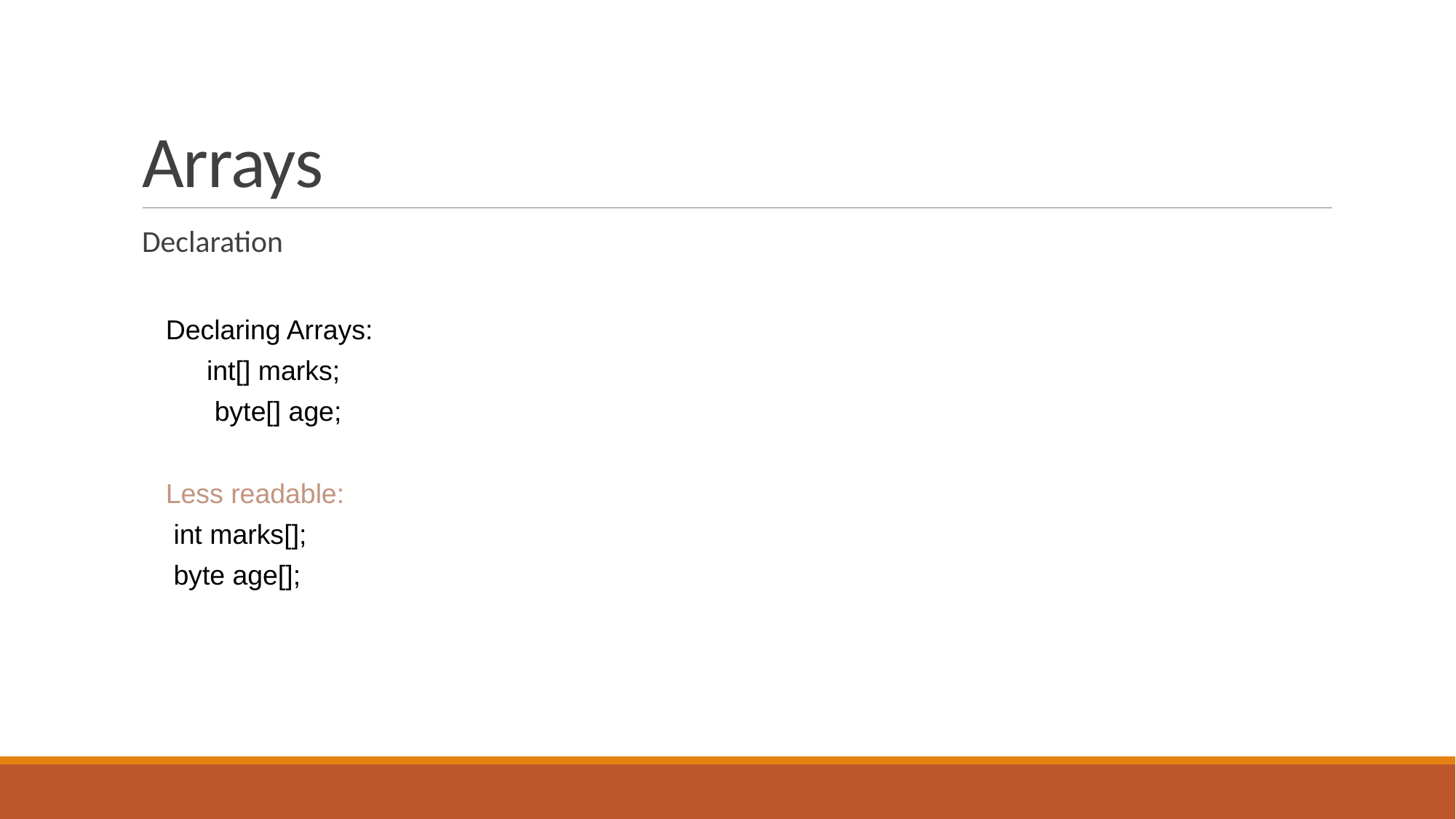

# Arrays
Declaration

Declaring Arrays:
 	int[] marks;
	 byte[] age;

Less readable:
 int marks[];
 byte age[];